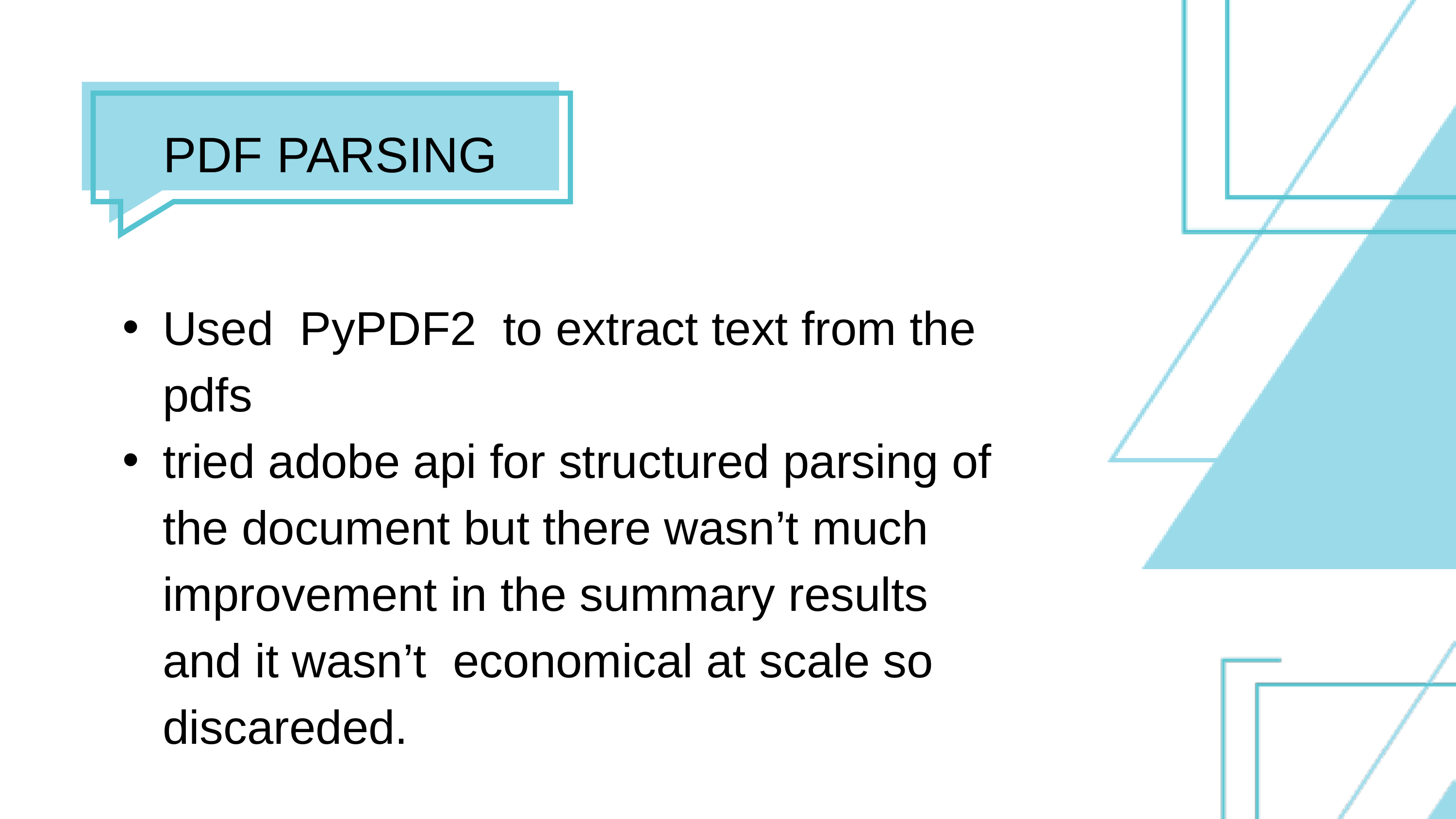

PDF PARSING
Used  PyPDF2  to extract text from the pdfs
tried adobe api for structured parsing of the document but there wasn’t much improvement in the summary results and it wasn’t  economical at scale so discareded.